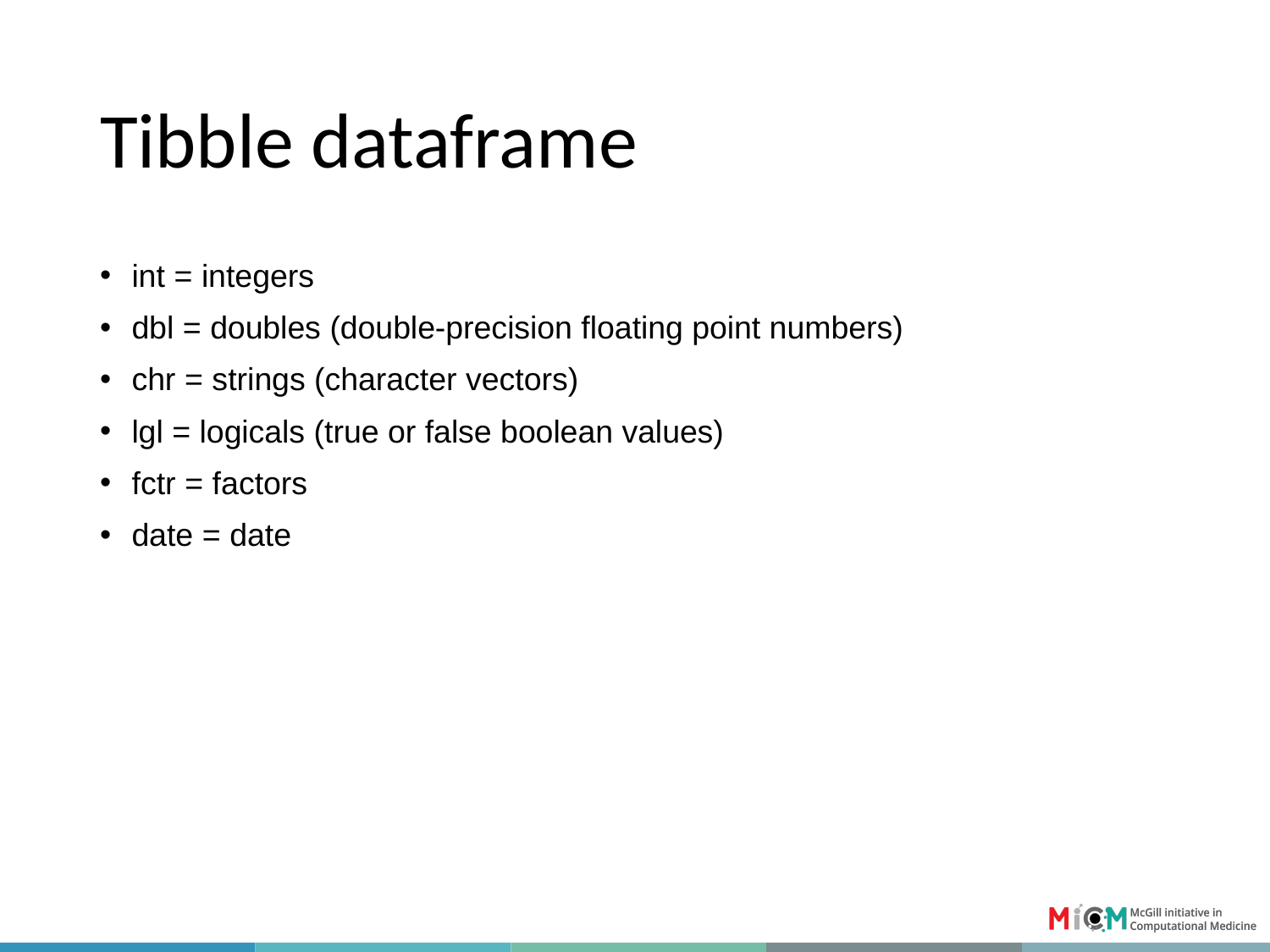

# Tibble dataframe
int = integers
dbl = doubles (double-precision floating point numbers)
chr = strings (character vectors)
lgl = logicals (true or false boolean values)
fctr = factors
date = date